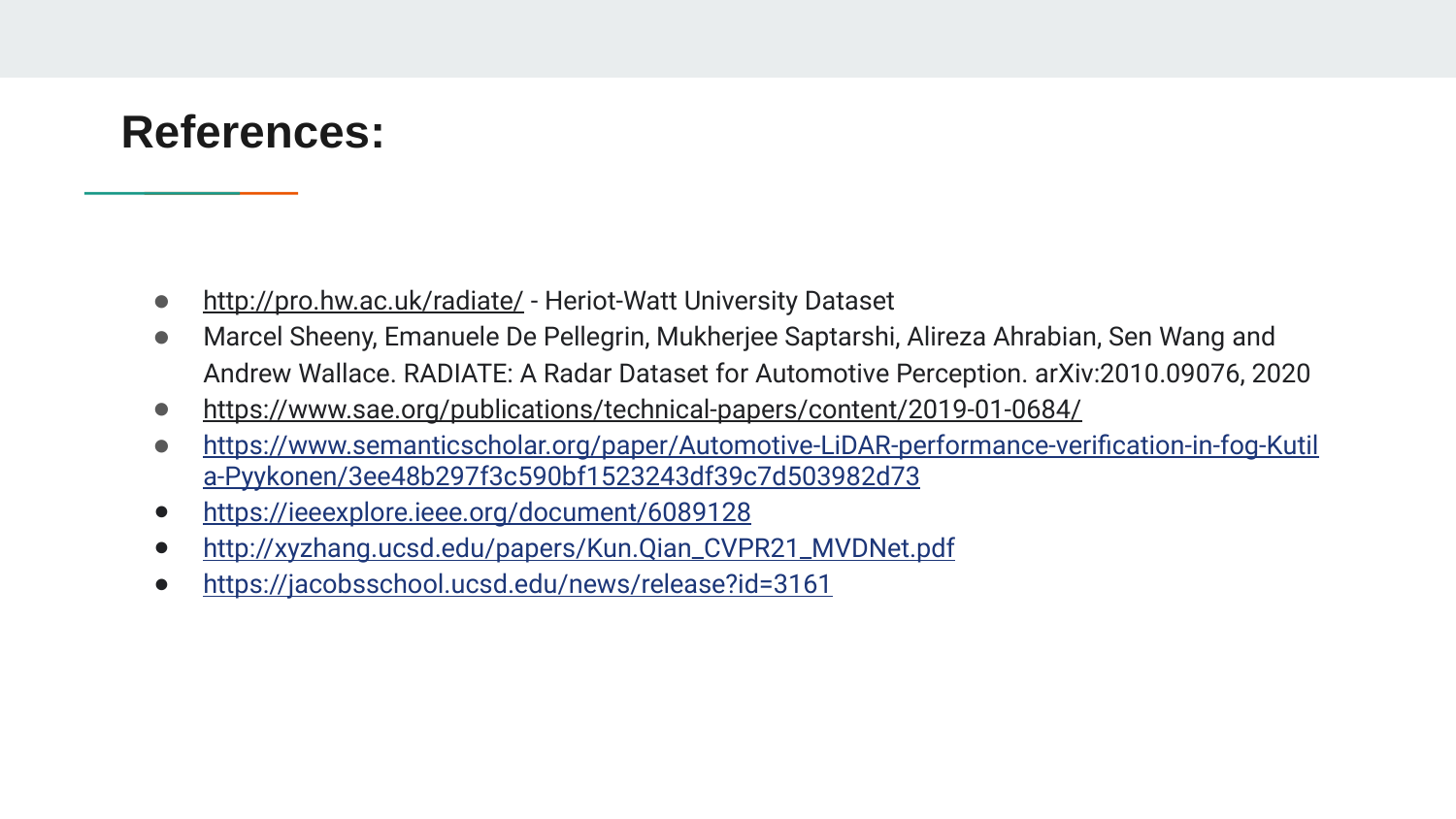

# References:

http://pro.hw.ac.uk/radiate/ - Heriot-Watt University Dataset
Marcel Sheeny, Emanuele De Pellegrin, Mukherjee Saptarshi, Alireza Ahrabian, Sen Wang and Andrew Wallace. RADIATE: A Radar Dataset for Automotive Perception. arXiv:2010.09076, 2020
https://www.sae.org/publications/technical-papers/content/2019-01-0684/
https://www.semanticscholar.org/paper/Automotive-LiDAR-performance-verification-in-fog-Kutila-Pyykonen/3ee48b297f3c590bf1523243df39c7d503982d73
https://ieeexplore.ieee.org/document/6089128
http://xyzhang.ucsd.edu/papers/Kun.Qian_CVPR21_MVDNet.pdf
https://jacobsschool.ucsd.edu/news/release?id=3161